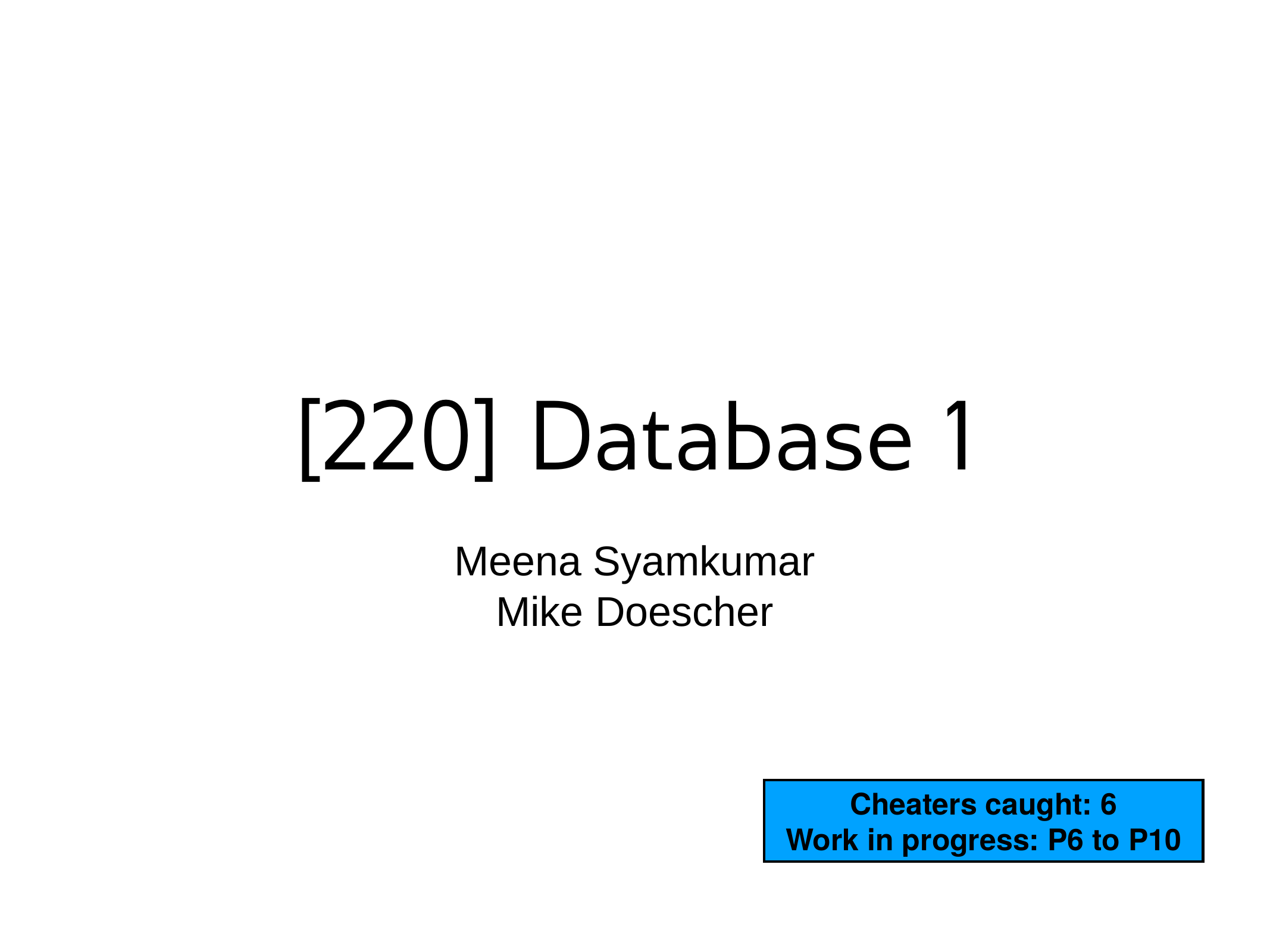

# [220] Database 1
Meena Syamkumar
Mike Doescher
Cheaters caught: 6
Work in progress: P6 to P10